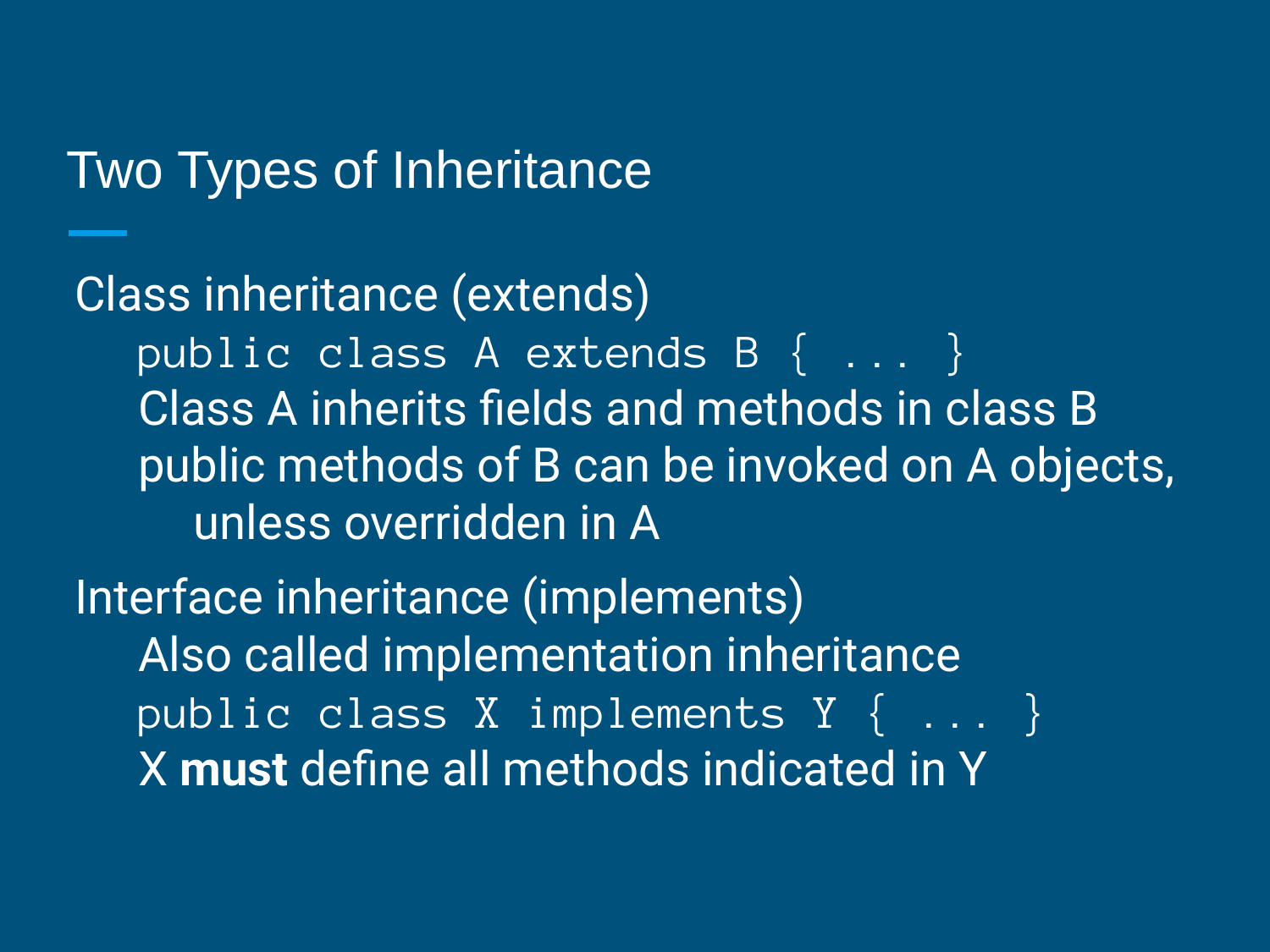

# Two Types of Inheritance
Class inheritance (extends)
public class A extends B { ... }
Class A inherits fields and methods in class B
public methods of B can be invoked on A objects, unless overridden in A
Interface inheritance (implements)
Also called implementation inheritance
public class X implements Y { ... }
X must define all methods indicated in Y